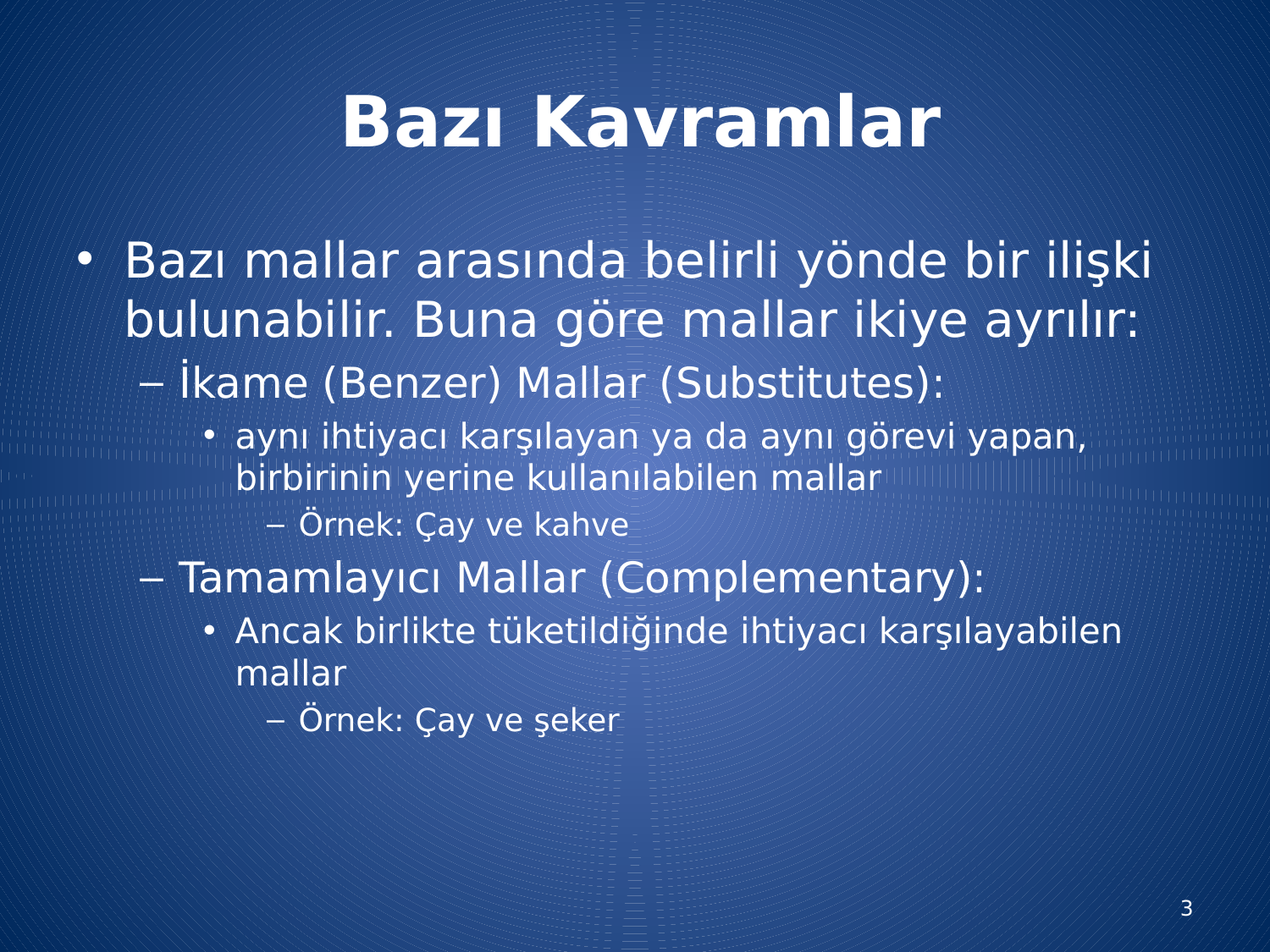

# Bazı Kavramlar
Bazı mallar arasında belirli yönde bir ilişki bulunabilir. Buna göre mallar ikiye ayrılır:
İkame (Benzer) Mallar (Substitutes):
aynı ihtiyacı karşılayan ya da aynı görevi yapan, birbirinin yerine kullanılabilen mallar
Örnek: Çay ve kahve
Tamamlayıcı Mallar (Complementary):
Ancak birlikte tüketildiğinde ihtiyacı karşılayabilen mallar
Örnek: Çay ve şeker
3